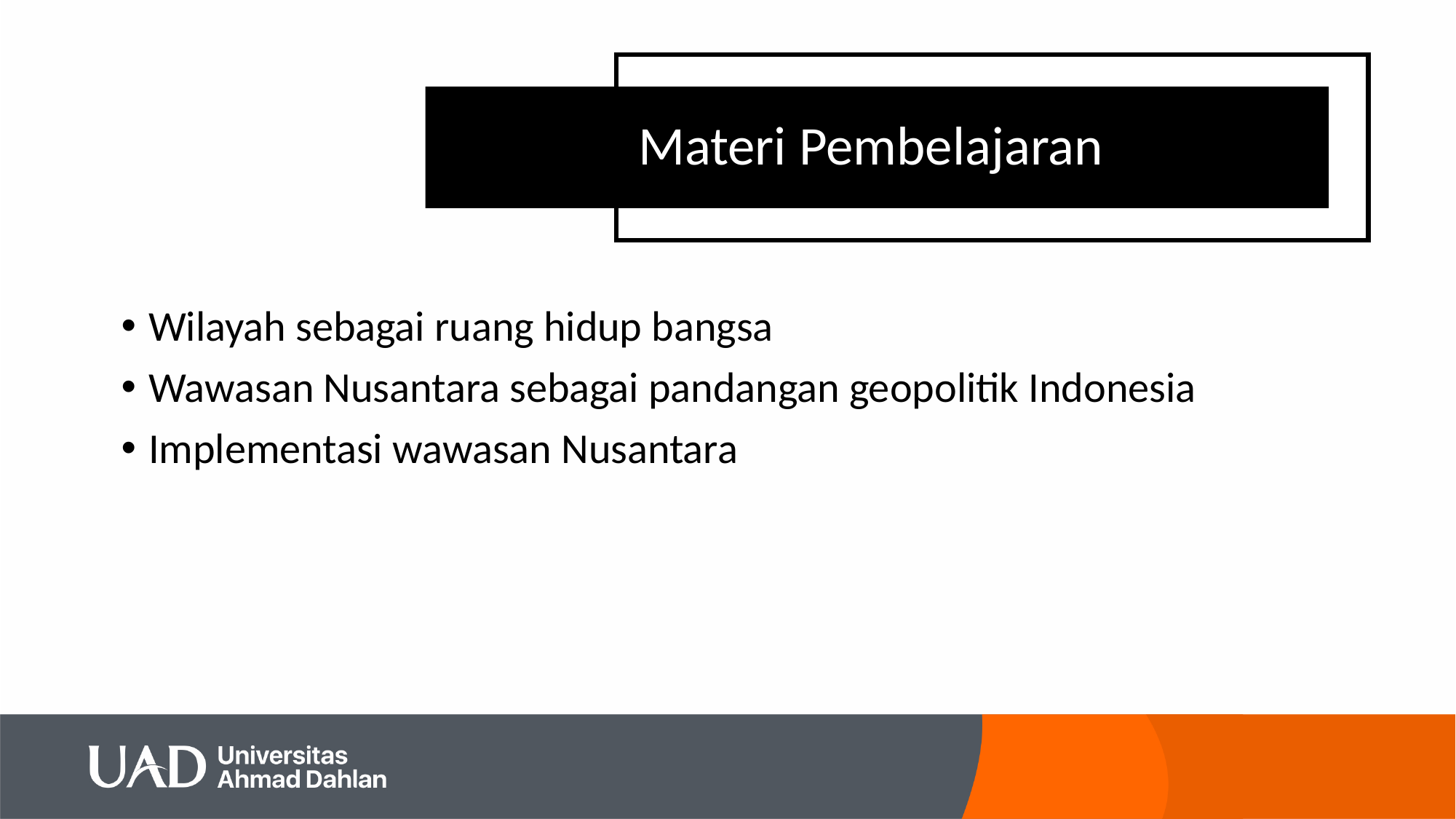

Materi Pembelajaran
Wilayah sebagai ruang hidup bangsa
Wawasan Nusantara sebagai pandangan geopolitik Indonesia
Implementasi wawasan Nusantara